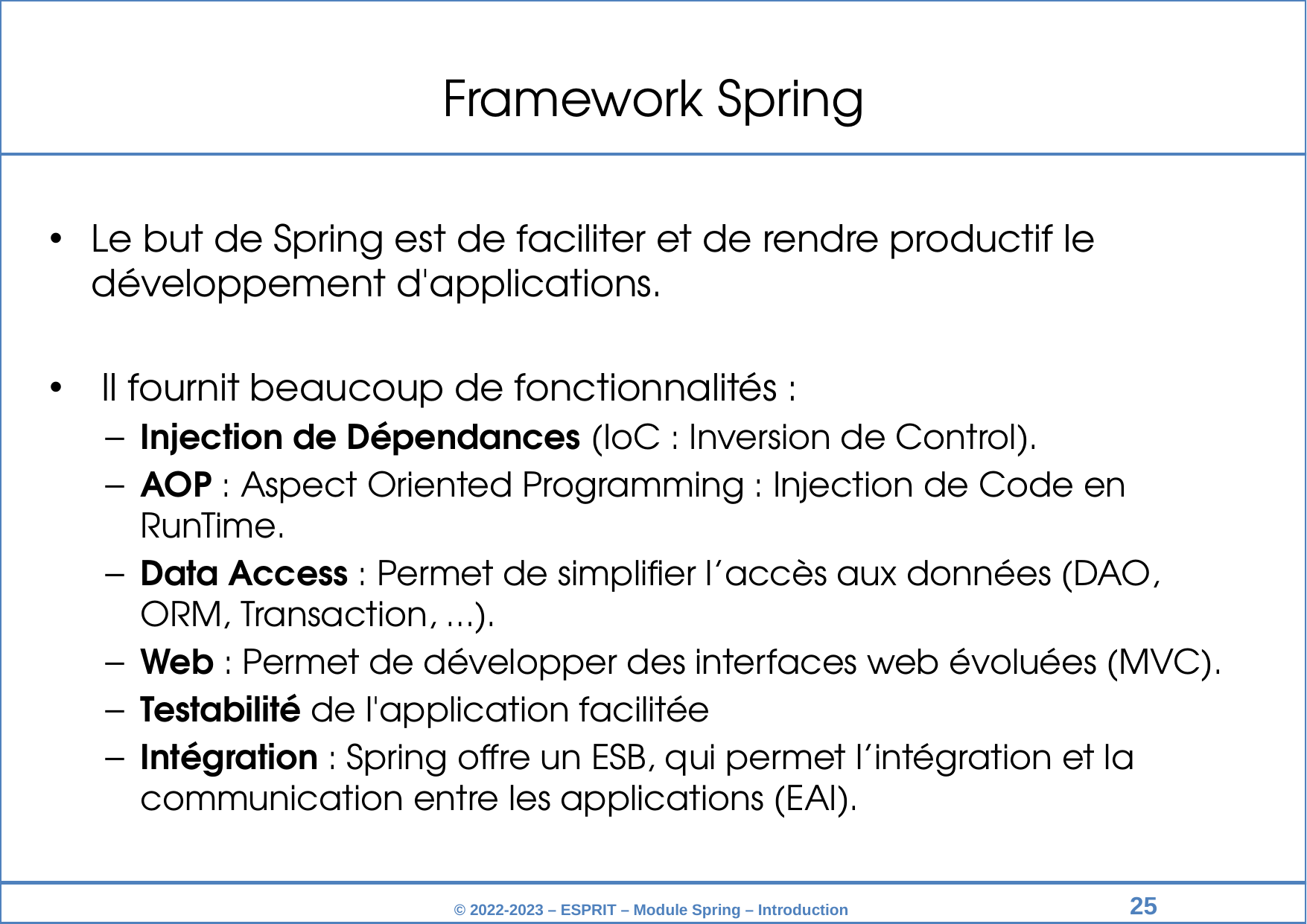

Framework Spring

Le but de Spring est de faciliter et de rendre productif le développement d'applications.

 Il fournit beaucoup de fonctionnalités :
Injection de Dépendances (IoC : Inversion de Control).
AOP : Aspect Oriented Programming : Injection de Code en RunTime.
Data Access : Permet de simplifier l’accès aux données (DAO, ORM, Transaction, …).
Web : Permet de développer des interfaces web évoluées (MVC).
Testabilité de l'application facilitée
Intégration : Spring offre un ESB, qui permet l’intégration et la communication entre les applications (EAI).

25